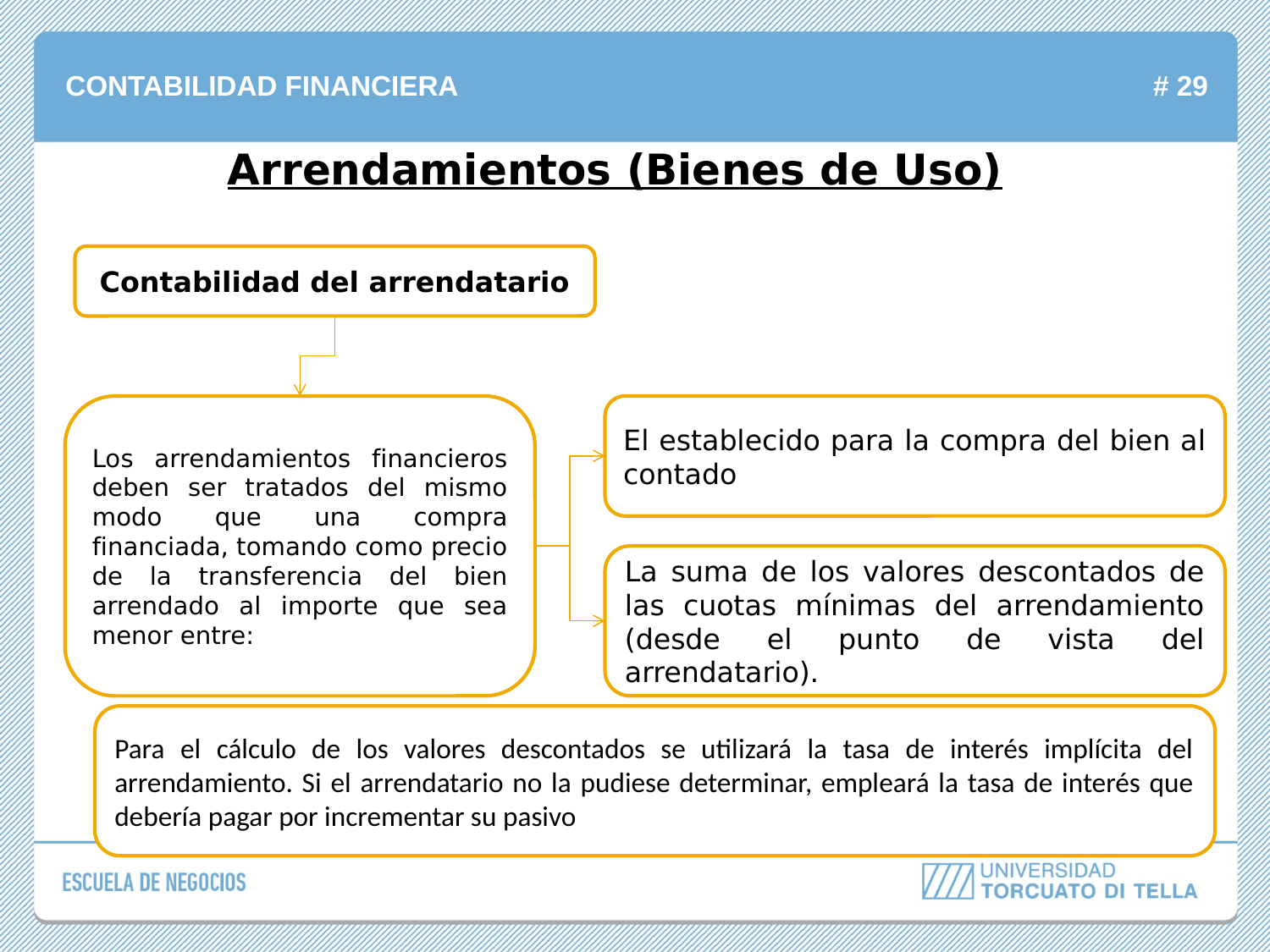

Arrendamientos (Bienes de Uso)
Contabilidad del arrendatario
Los arrendamientos financieros deben ser tratados del mismo modo que una compra financiada, tomando como precio de la transferencia del bien arrendado al importe que sea menor entre:
El establecido para la compra del bien al contado
La suma de los valores descontados de las cuotas mínimas del arrendamiento (desde el punto de vista del arrendatario).
Para el cálculo de los valores descontados se utilizará la tasa de interés implícita del arrendamiento. Si el arrendatario no la pudiese determinar, empleará la tasa de interés que debería pagar por incrementar su pasivo